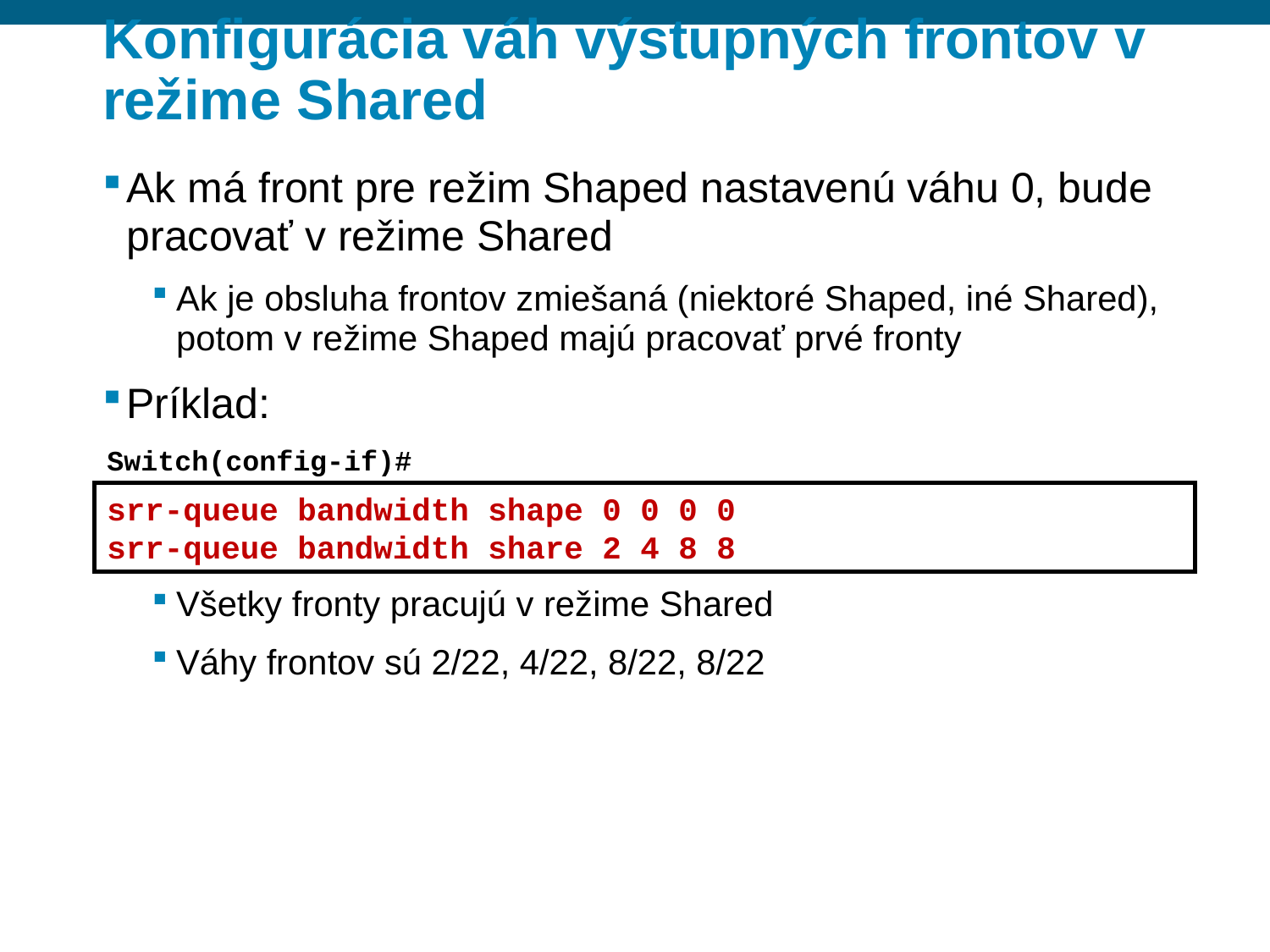

# Konfigurácia váh výstupných frontov v režime Shared
Ak má front pre režim Shaped nastavenú váhu 0, bude pracovať v režime Shared
Ak je obsluha frontov zmiešaná (niektoré Shaped, iné Shared), potom v režime Shaped majú pracovať prvé fronty
Príklad:

Všetky fronty pracujú v režime Shared
Váhy frontov sú 2/22, 4/22, 8/22, 8/22
Switch(config-if)#
srr-queue bandwidth shape 0 0 0 0
srr-queue bandwidth share 2 4 8 8